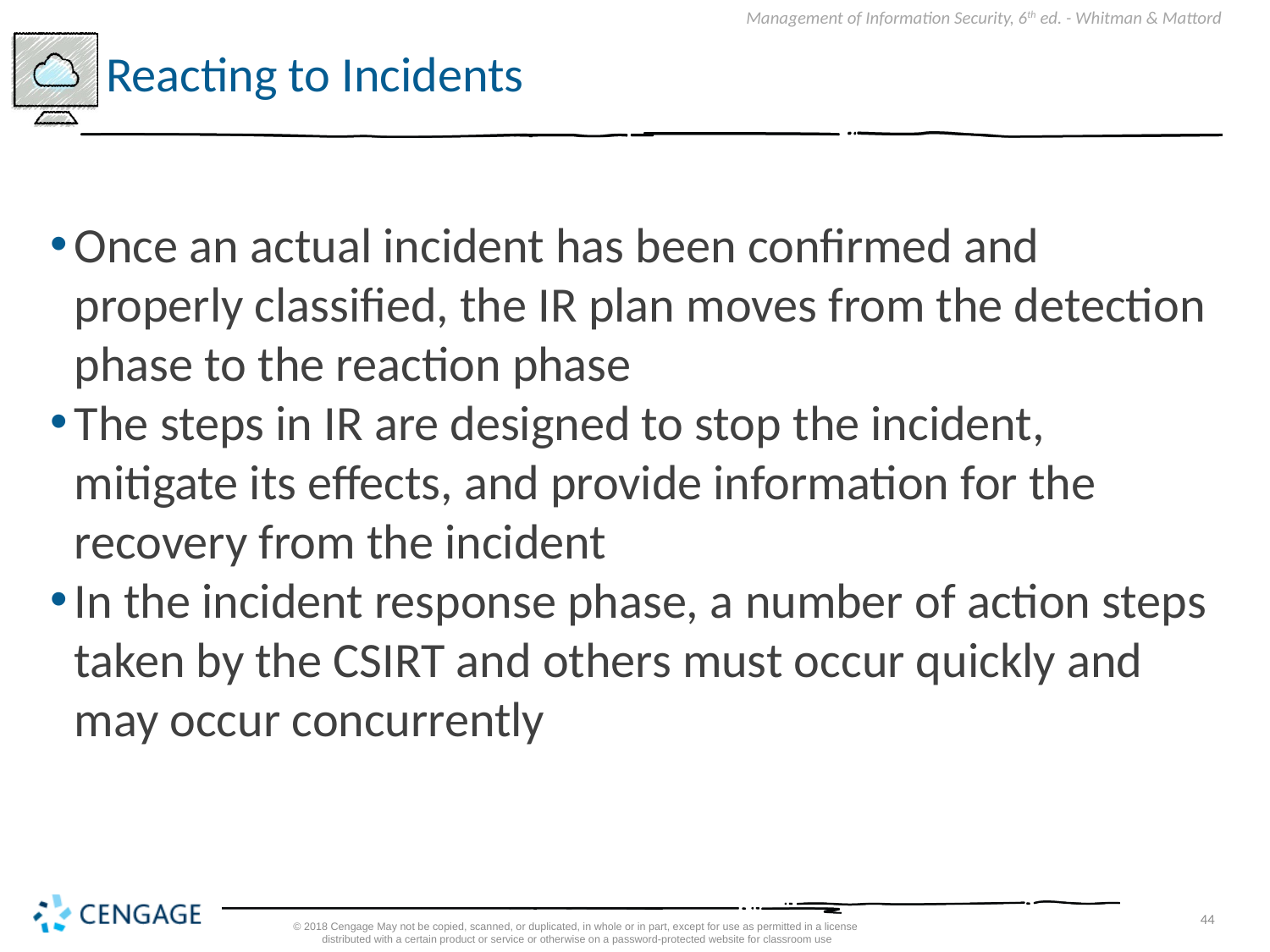

# Reacting to Incidents
Once an actual incident has been confirmed and properly classified, the IR plan moves from the detection phase to the reaction phase
The steps in IR are designed to stop the incident, mitigate its effects, and provide information for the recovery from the incident
In the incident response phase, a number of action steps taken by the CSIRT and others must occur quickly and may occur concurrently